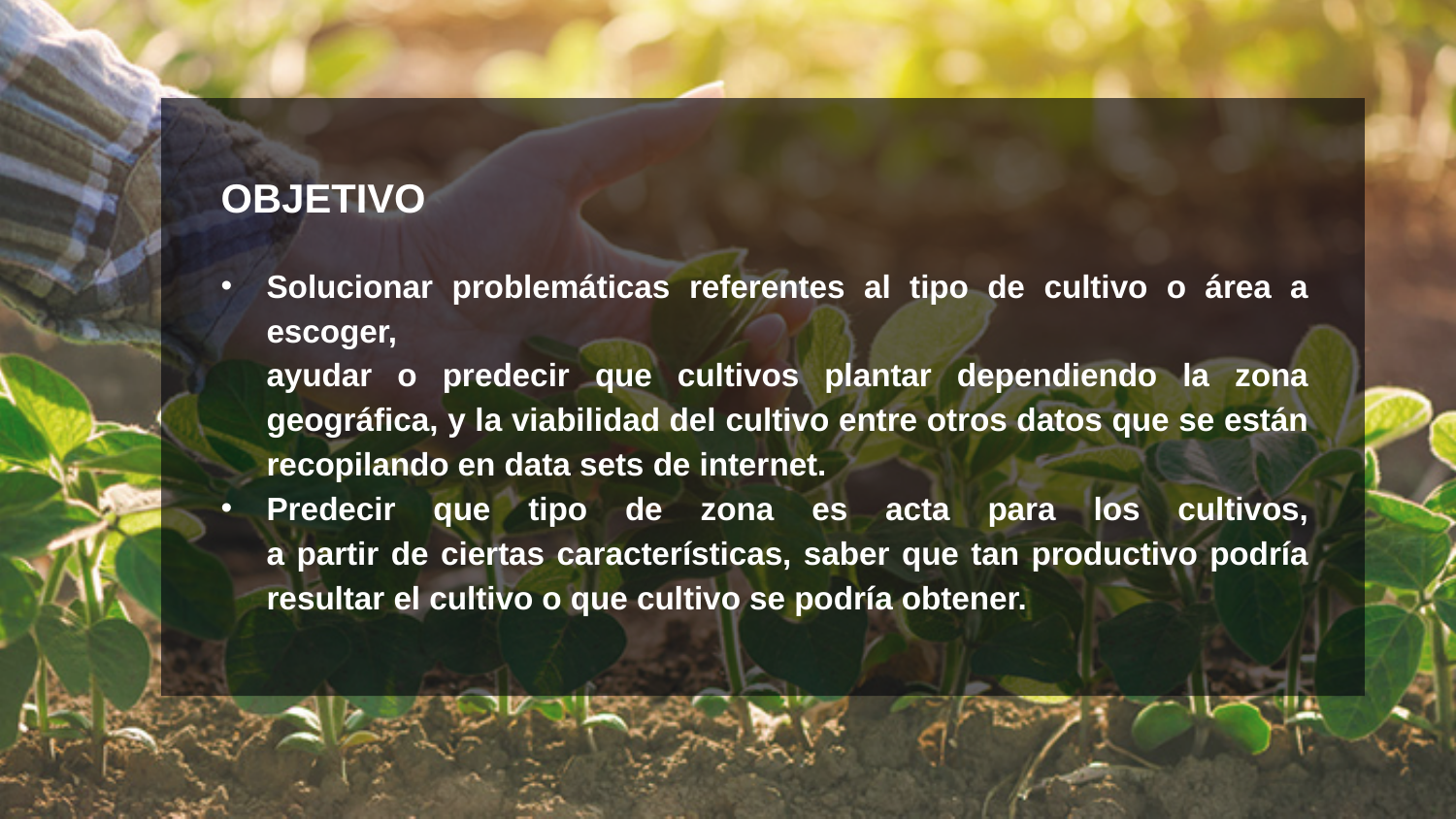

#
OBJETIVO

Solucionar problemáticas referentes al tipo de cultivo o área a escoger,
ayudar o predecir que cultivos plantar dependiendo la zona geográfica, y la viabilidad del cultivo entre otros datos que se están recopilando en data sets de internet.
Predecir que tipo de zona es acta para los cultivos,
a partir de ciertas características, saber que tan productivo podría resultar el cultivo o que cultivo se podría obtener.